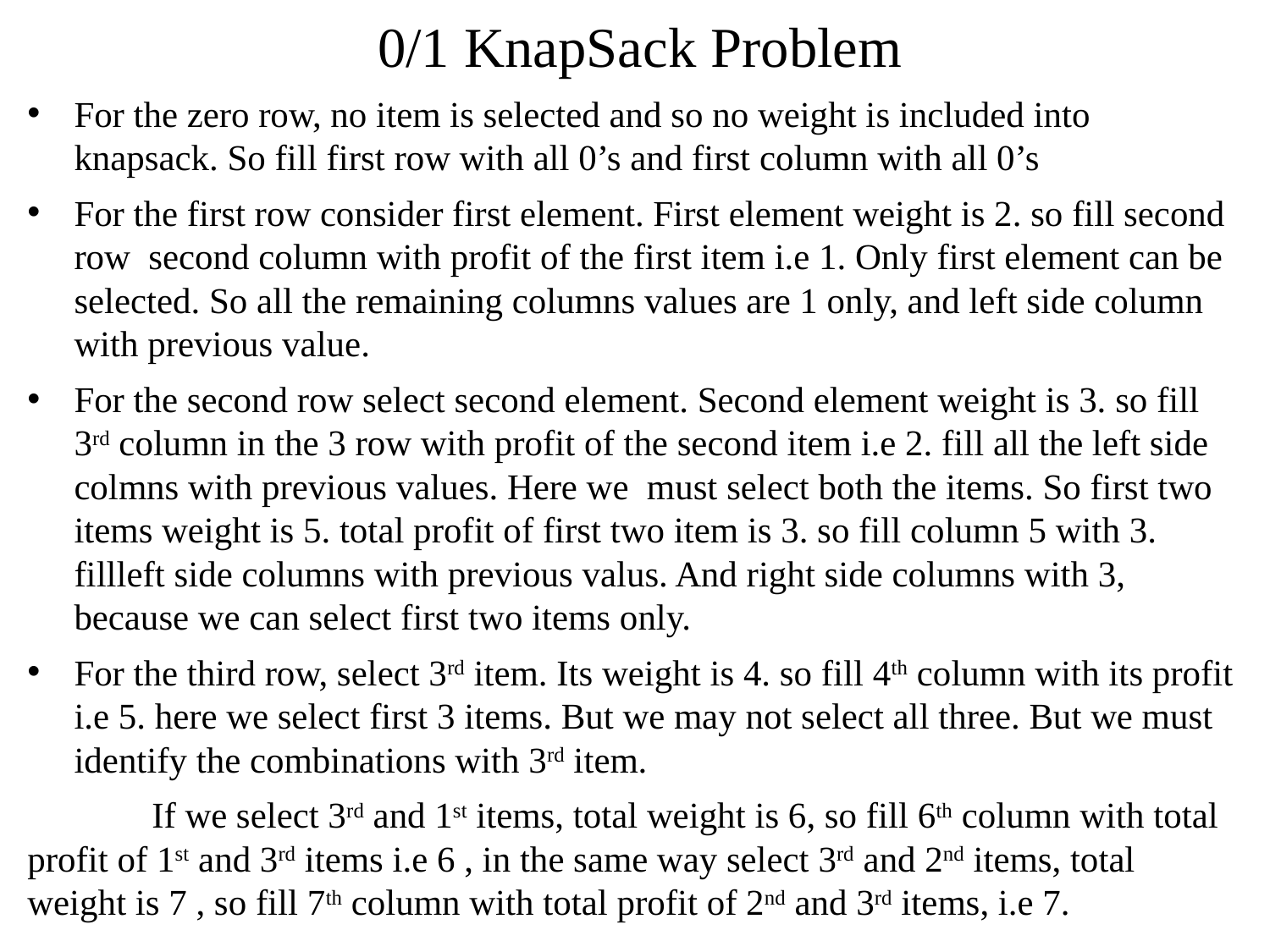

# 0/1 KnapSack Problem
For the zero row, no item is selected and so no weight is included into knapsack. So fill first row with all 0’s and first column with all 0’s
For the first row consider first element. First element weight is 2. so fill second row  second column with profit of the first item i.e 1. Only first element can be selected. So all the remaining columns values are 1 only, and left side column with previous value.
For the second row select second element. Second element weight is 3. so fill 3rd column in the 3 row with profit of the second item i.e 2. fill all the left side colmns with previous values. Here we  must select both the items. So first two items weight is 5. total profit of first two item is 3. so fill column 5 with 3. fillleft side columns with previous valus. And right side columns with 3, because we can select first two items only.
For the third row, select 3rd item. Its weight is 4. so fill 4th column with its profit i.e 5. here we select first 3 items. But we may not select all three. But we must identify the combinations with 3rd item.
	If we select 3rd and 1st items, total weight is 6, so fill 6th column with total profit of 1st and 3rd items i.e 6 , in the same way select 3rd and 2nd items, total weight is 7 , so fill 7th column with total profit of 2nd and 3rd items, i.e 7.